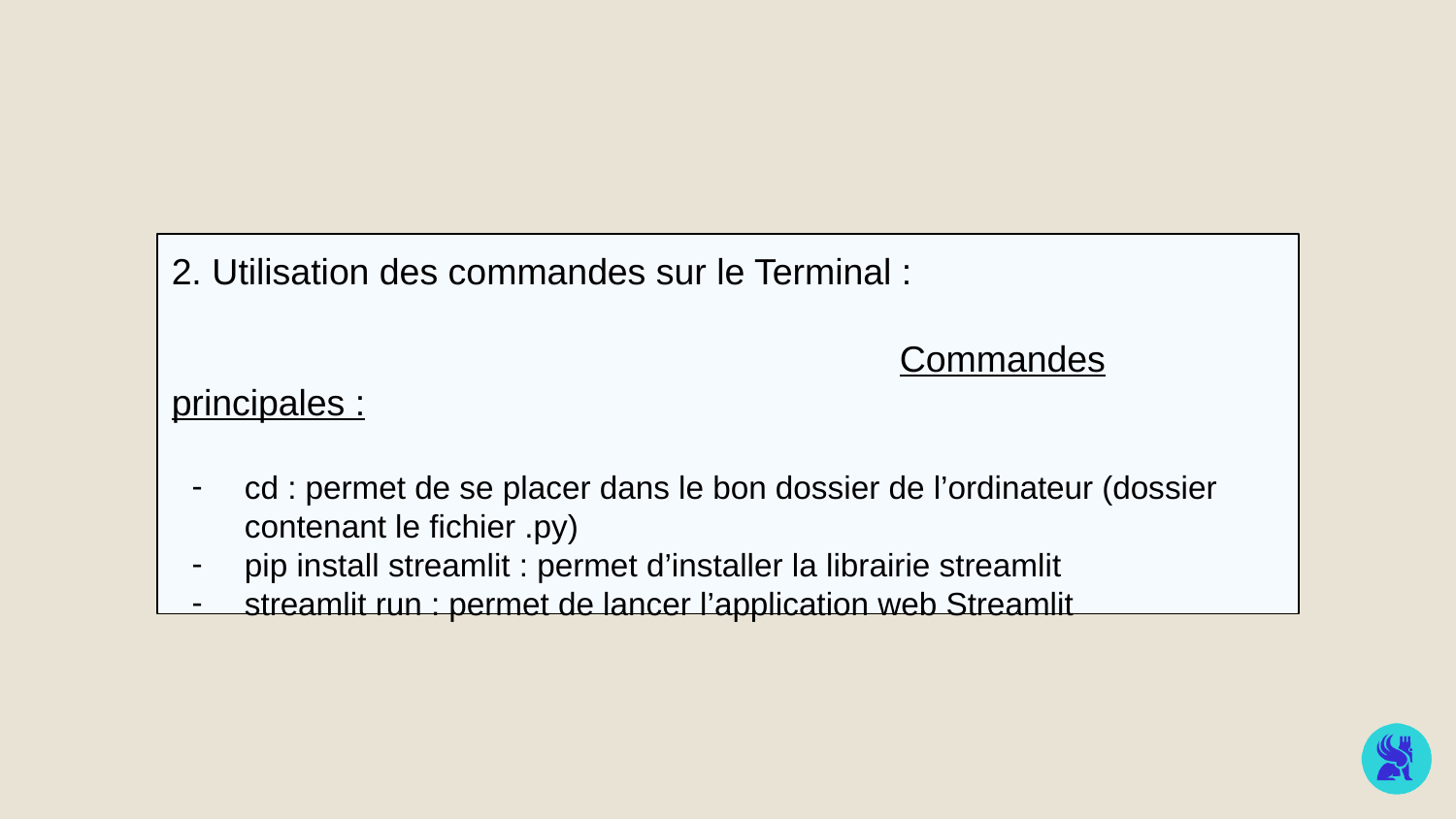

2. Utilisation des commandes sur le Terminal :

					Commandes principales :

cd : permet de se placer dans le bon dossier de l’ordinateur (dossier contenant le fichier .py)
pip install streamlit : permet d’installer la librairie streamlit
streamlit run : permet de lancer l’application web Streamlit